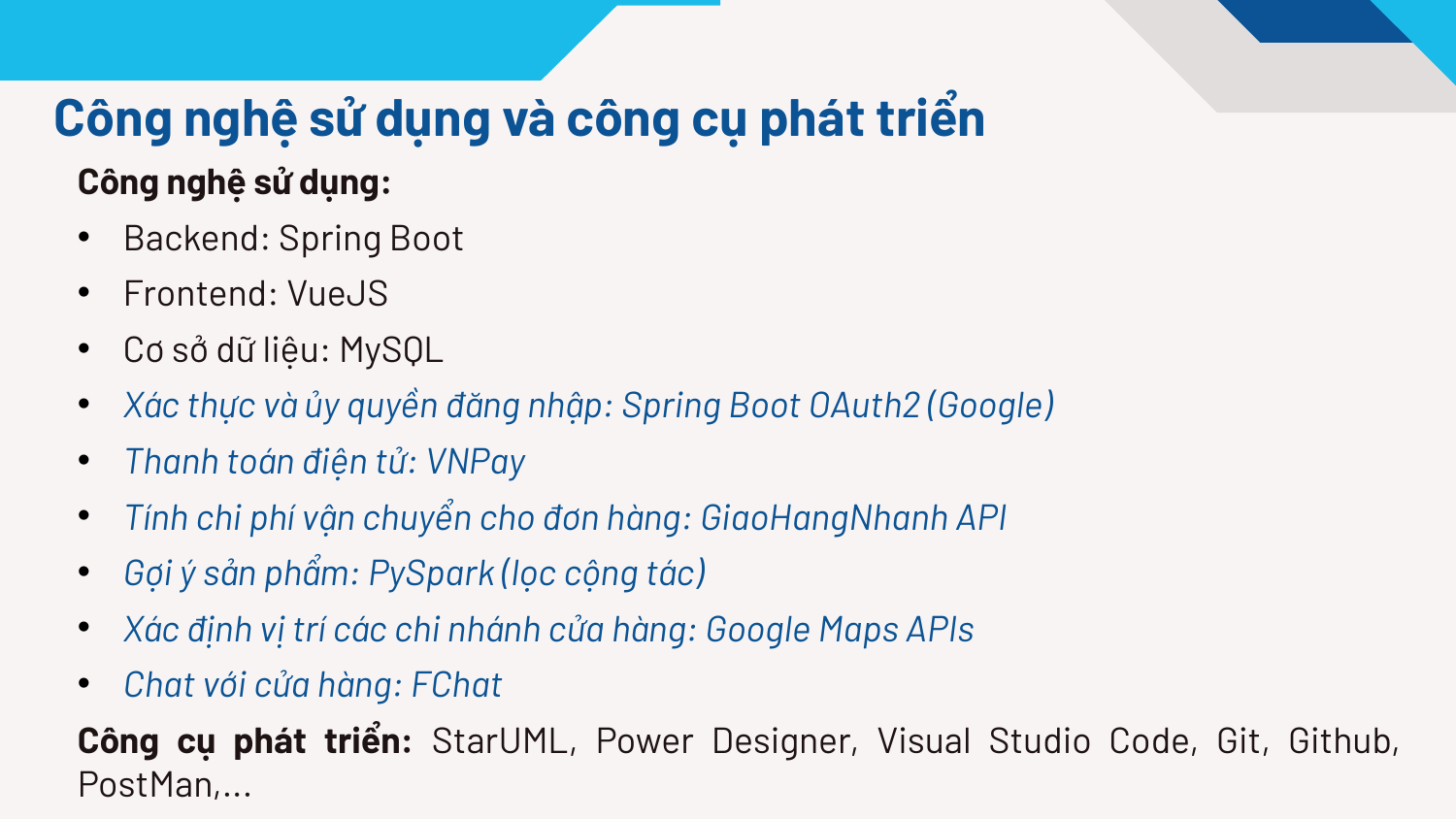

Công nghệ sử dụng và công cụ phát triển
Công nghệ sử dụng:
Backend: Spring Boot
Frontend: VueJS
Cơ sở dữ liệu: MySQL
Xác thực và ủy quyền đăng nhập: Spring Boot OAuth2 (Google)
Thanh toán điện tử: VNPay
Tính chi phí vận chuyển cho đơn hàng: GiaoHangNhanh API
Gợi ý sản phẩm: PySpark (lọc cộng tác)
Xác định vị trí các chi nhánh cửa hàng: Google Maps APIs
Chat với cửa hàng: FChat
Công cụ phát triển: StarUML, Power Designer, Visual Studio Code, Git, Github, PostMan,...